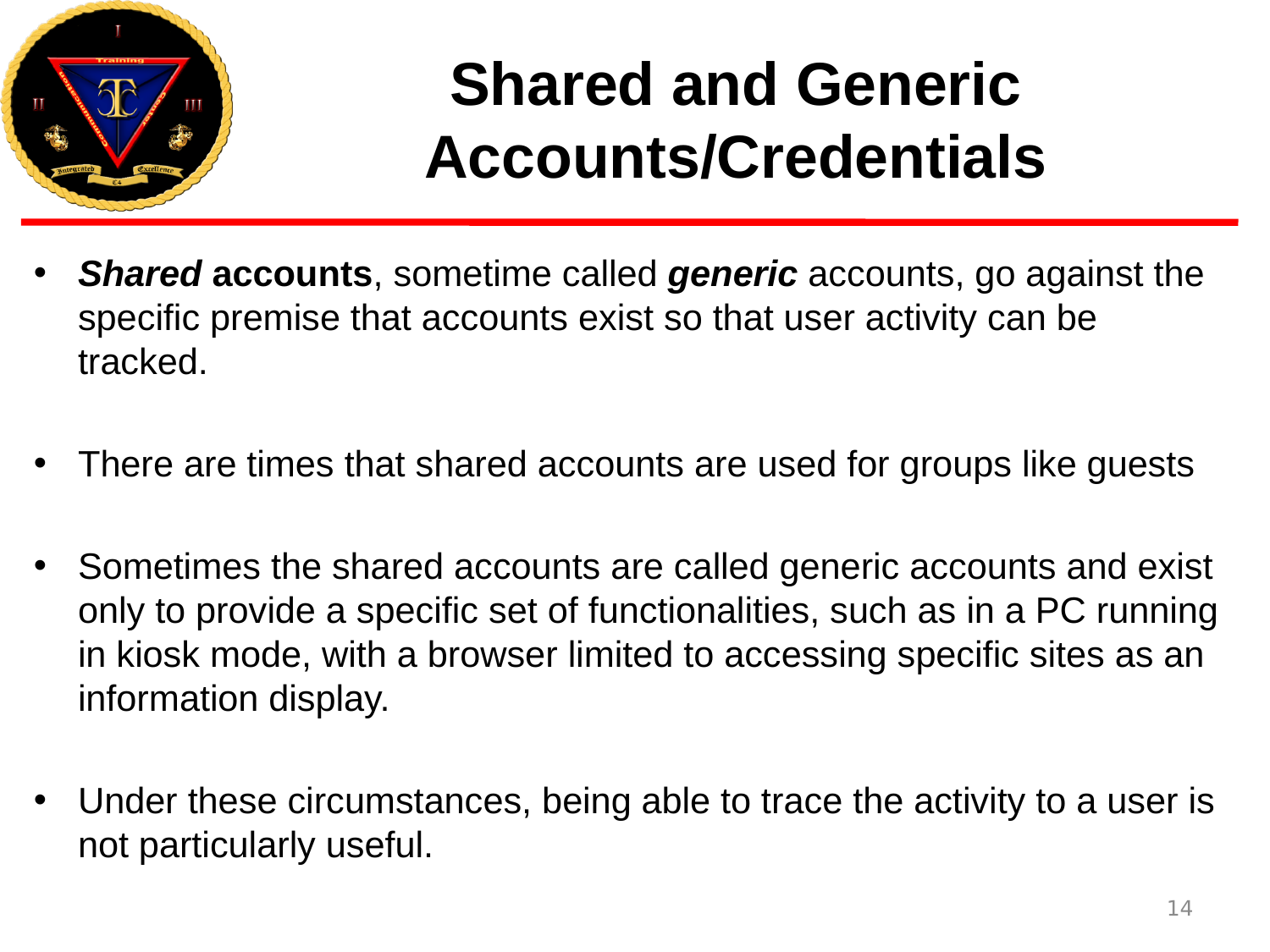

# Shared and Generic Accounts/Credentials
Shared accounts, sometime called generic accounts, go against the specific premise that accounts exist so that user activity can be tracked.

There are times that shared accounts are used for groups like guests

Sometimes the shared accounts are called generic accounts and exist only to provide a specific set of functionalities, such as in a PC running in kiosk mode, with a browser limited to accessing specific sites as an information display.

Under these circumstances, being able to trace the activity to a user is not particularly useful.
14